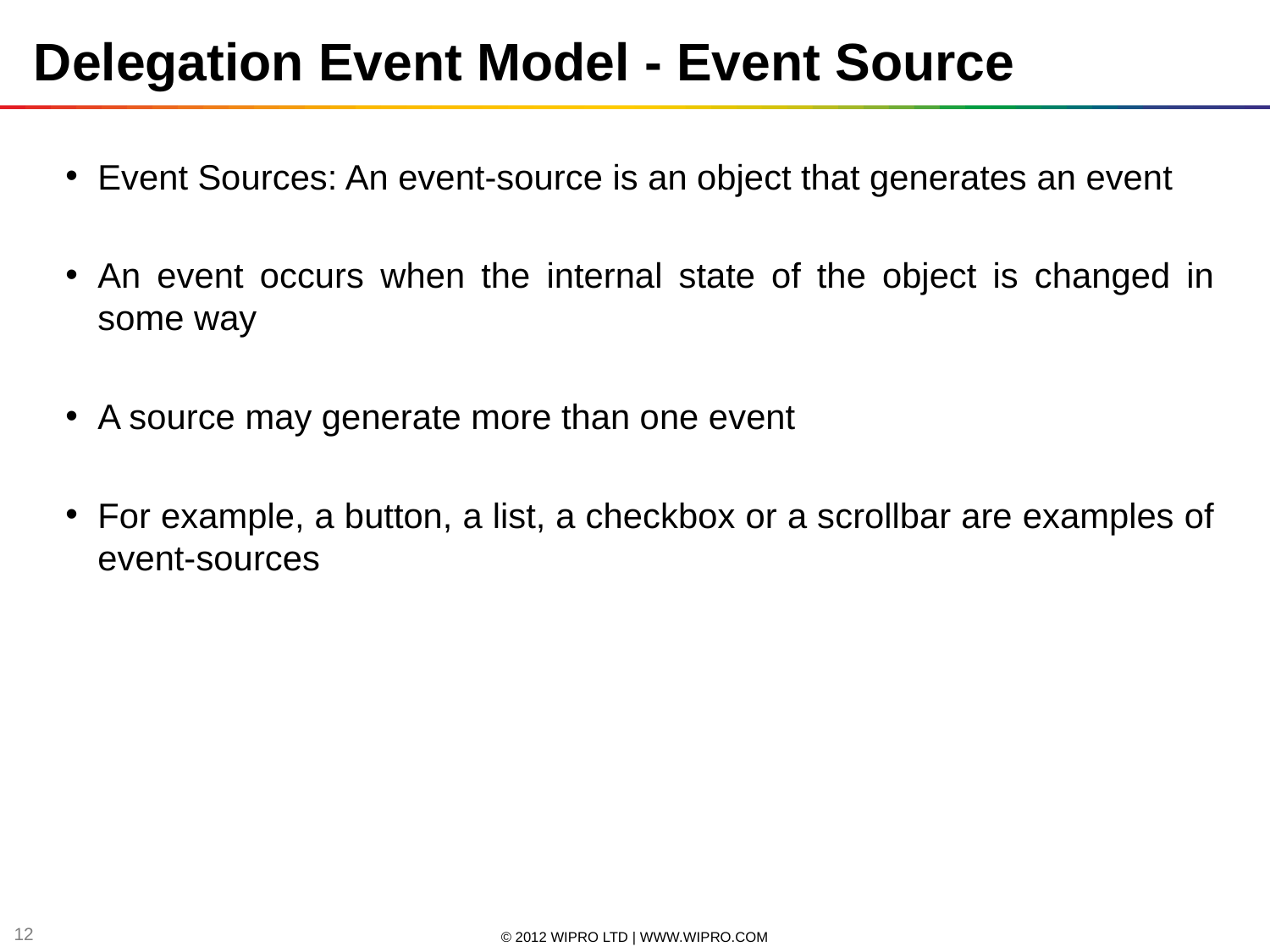

Delegation Event Model - Event Source
Event Sources: An event-source is an object that generates an event

An event occurs when the internal state of the object is changed in some way

A source may generate more than one event

For example, a button, a list, a checkbox or a scrollbar are examples of event-sources